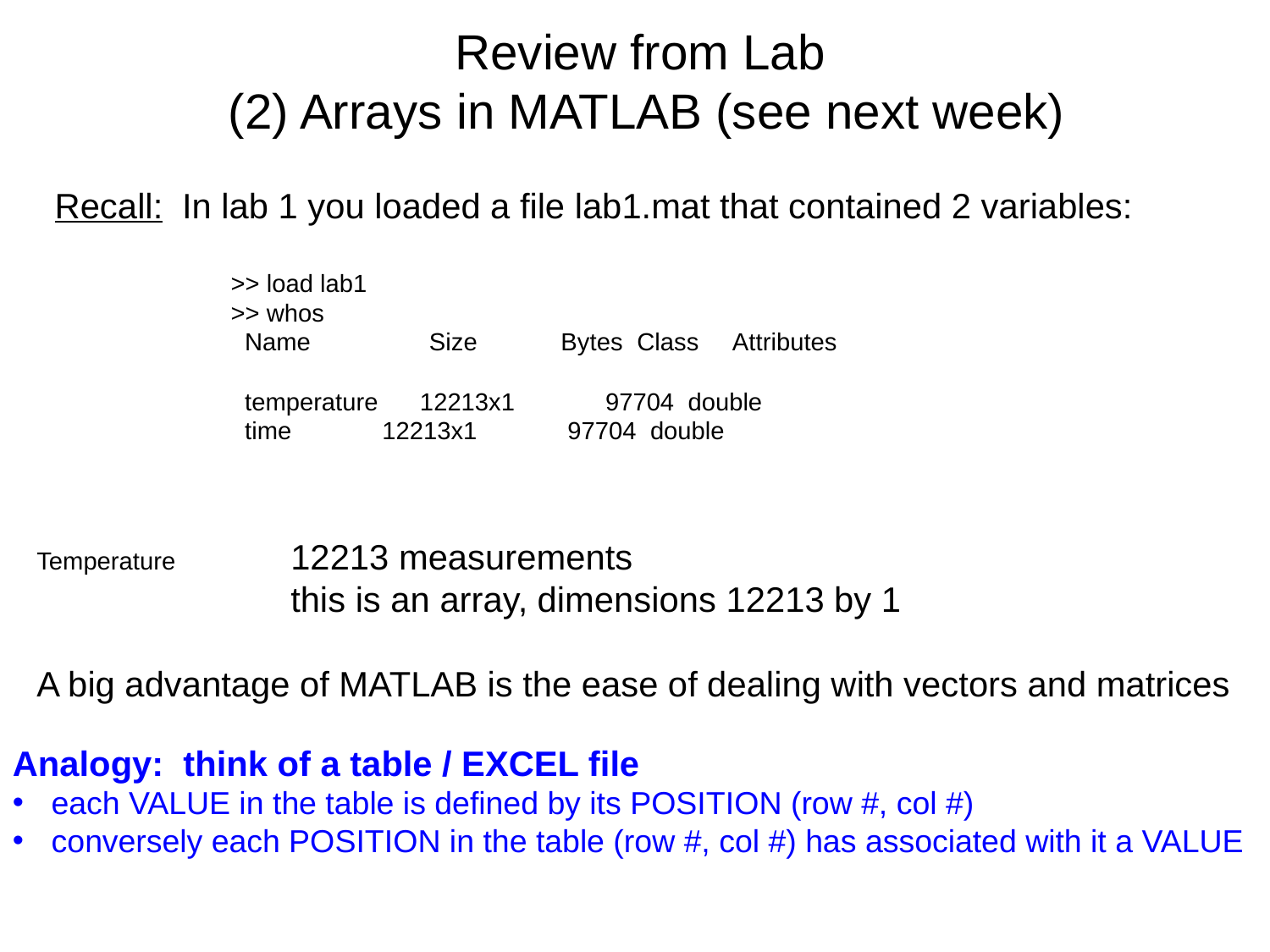

Review from Lab
 (2) Arrays in MATLAB (see next week)

Recall:  In lab 1 you loaded a file lab1.mat that contained 2 variables:
>> load lab1
>> whos
  Name                 Size            Bytes  Class     Attributes

  temperature      12213x1             97704  double
  time             12213x1             97704  double
Temperature	12213 measurements
		this is an array, dimensions 12213 by 1

A big advantage of MATLAB is the ease of dealing with vectors and matrices
Analogy:  think of a table / EXCEL file
 each VALUE in the table is defined by its POSITION (row #, col #)
 conversely each POSITION in the table (row #, col #) has associated with it a VALUE